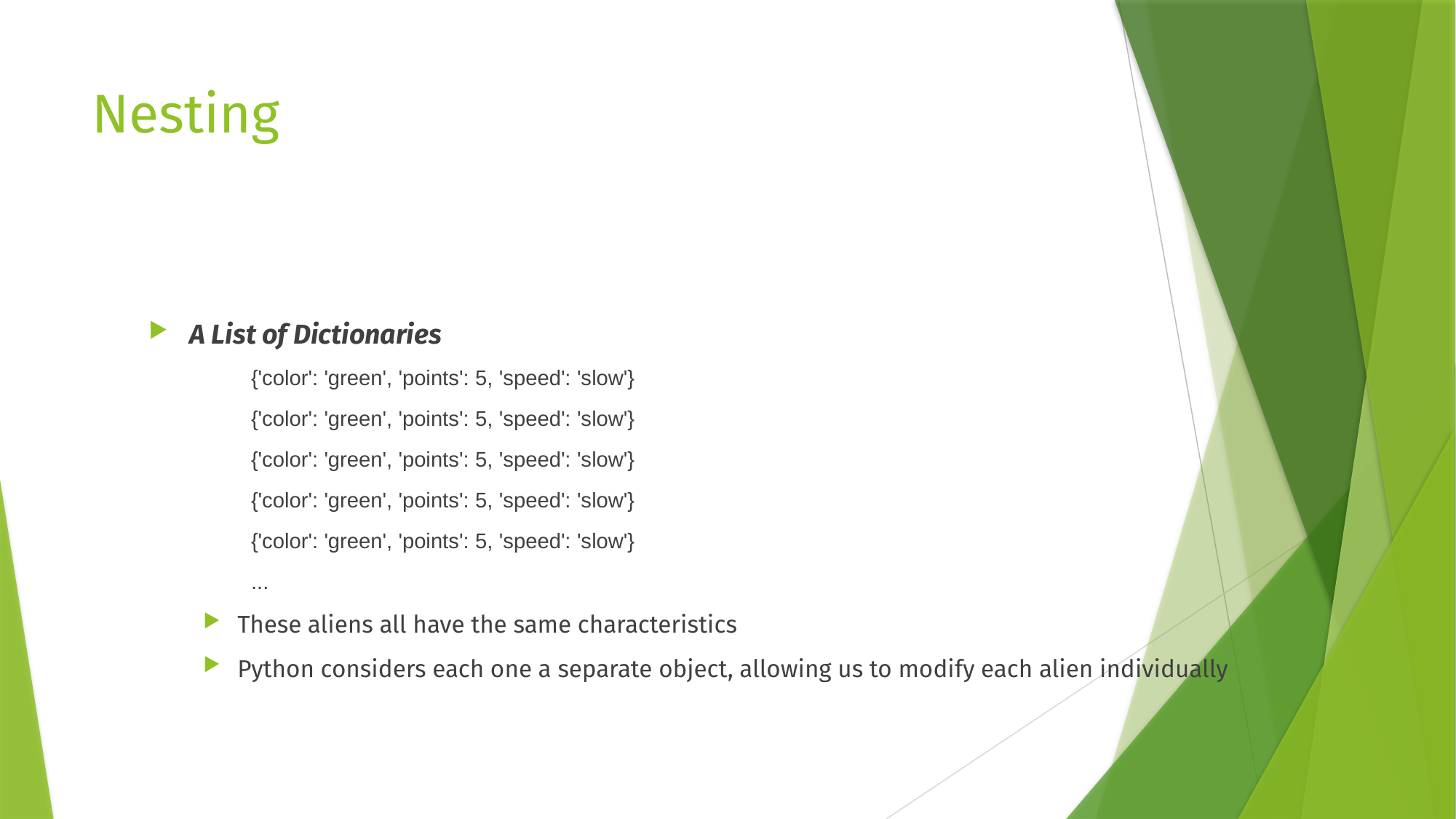

# Nesting
A List of Dictionaries
{'color': 'green', 'points': 5, 'speed': 'slow'}
{'color': 'green', 'points': 5, 'speed': 'slow'}
{'color': 'green', 'points': 5, 'speed': 'slow'}
{'color': 'green', 'points': 5, 'speed': 'slow'}
{'color': 'green', 'points': 5, 'speed': 'slow'}
...
These aliens all have the same characteristics
Python considers each one a separate object, allowing us to modify each alien individually